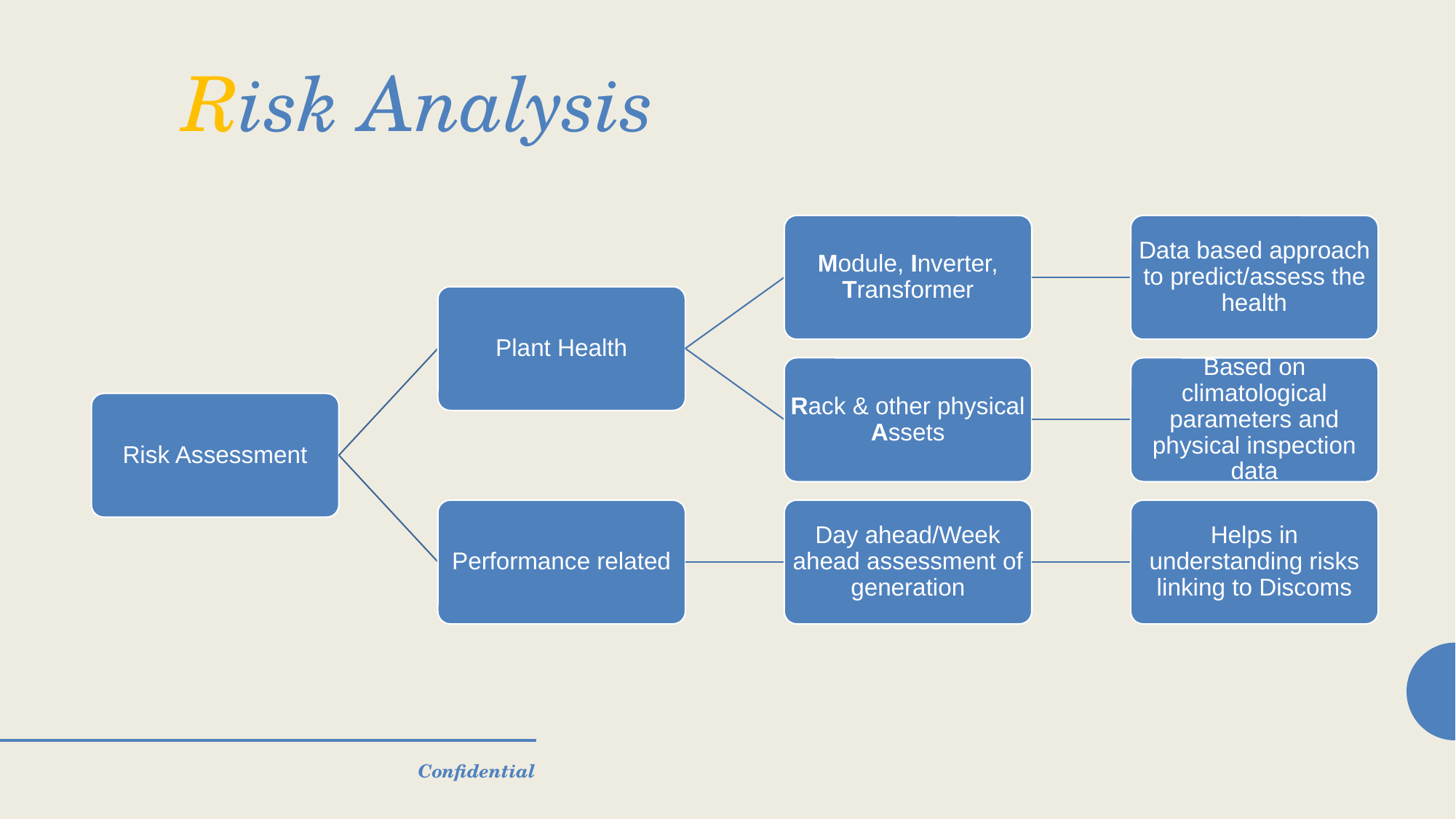

# Risk Analysis
Risk Assessment

Plant Health

Module, Inverter, Transformer

Data based approach to predict/assess the health

Rack & other physical Assets

Based on climatological parameters and physical inspection data

Performance related

Day ahead/Week ahead assessment of generation

Helps in understanding risks linking to Discoms
Confidential